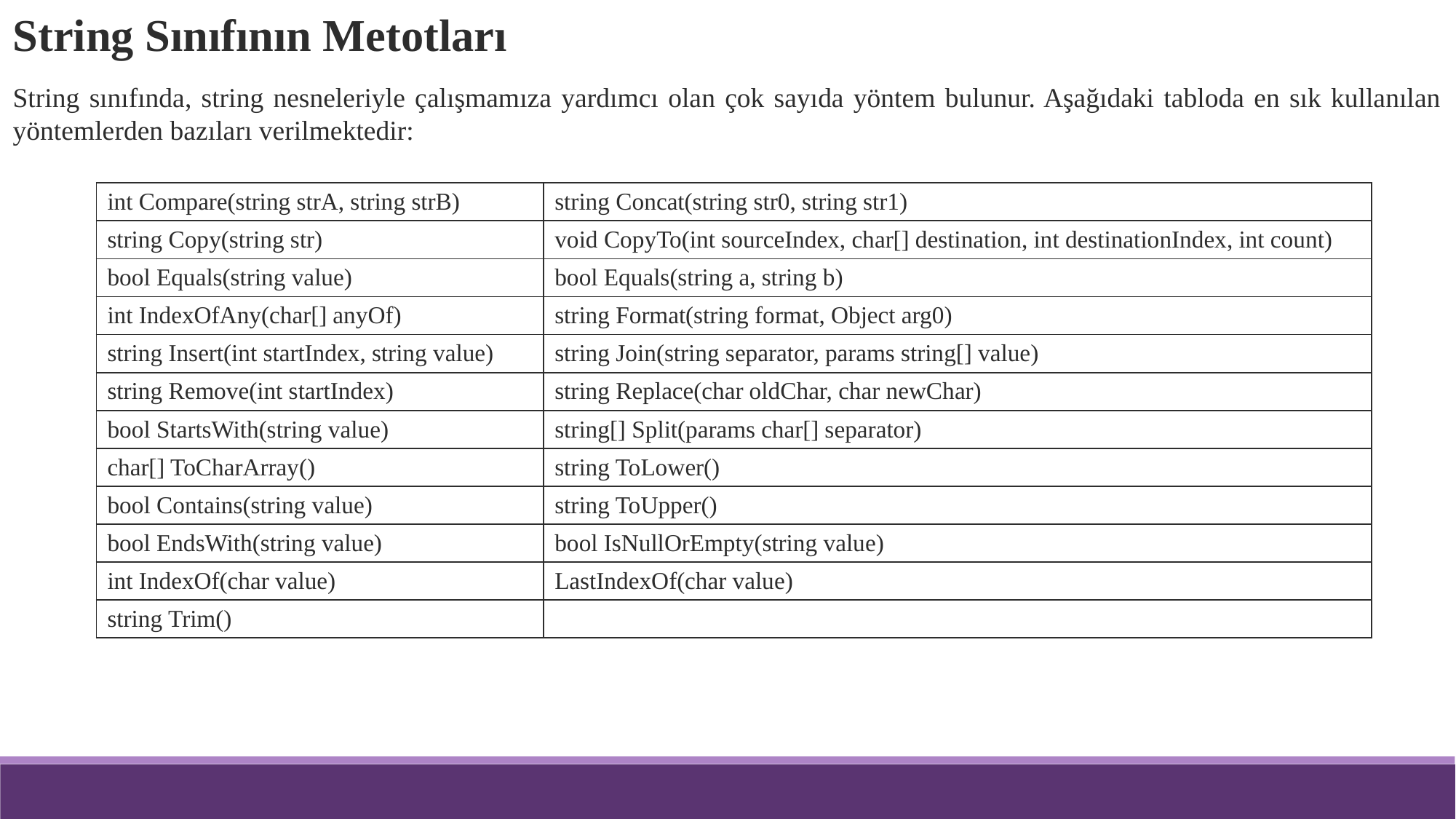

String Sınıfının Metotları
String sınıfında, string nesneleriyle çalışmamıza yardımcı olan çok sayıda yöntem bulunur. Aşağıdaki tabloda en sık kullanılan yöntemlerden bazıları verilmektedir:
| int Compare(string strA, string strB) | string Concat(string str0, string str1) |
| --- | --- |
| string Copy(string str) | void CopyTo(int sourceIndex, char[] destination, int destinationIndex, int count) |
| bool Equals(string value) | bool Equals(string a, string b) |
| int IndexOfAny(char[] anyOf) | string Format(string format, Object arg0) |
| string Insert(int startIndex, string value) | string Join(string separator, params string[] value) |
| string Remove(int startIndex) | string Replace(char oldChar, char newChar) |
| bool StartsWith(string value) | string[] Split(params char[] separator) |
| char[] ToCharArray() | string ToLower() |
| bool Contains(string value) | string ToUpper() |
| bool EndsWith(string value) | bool IsNullOrEmpty(string value) |
| int IndexOf(char value) | LastIndexOf(char value) |
| string Trim() |  |